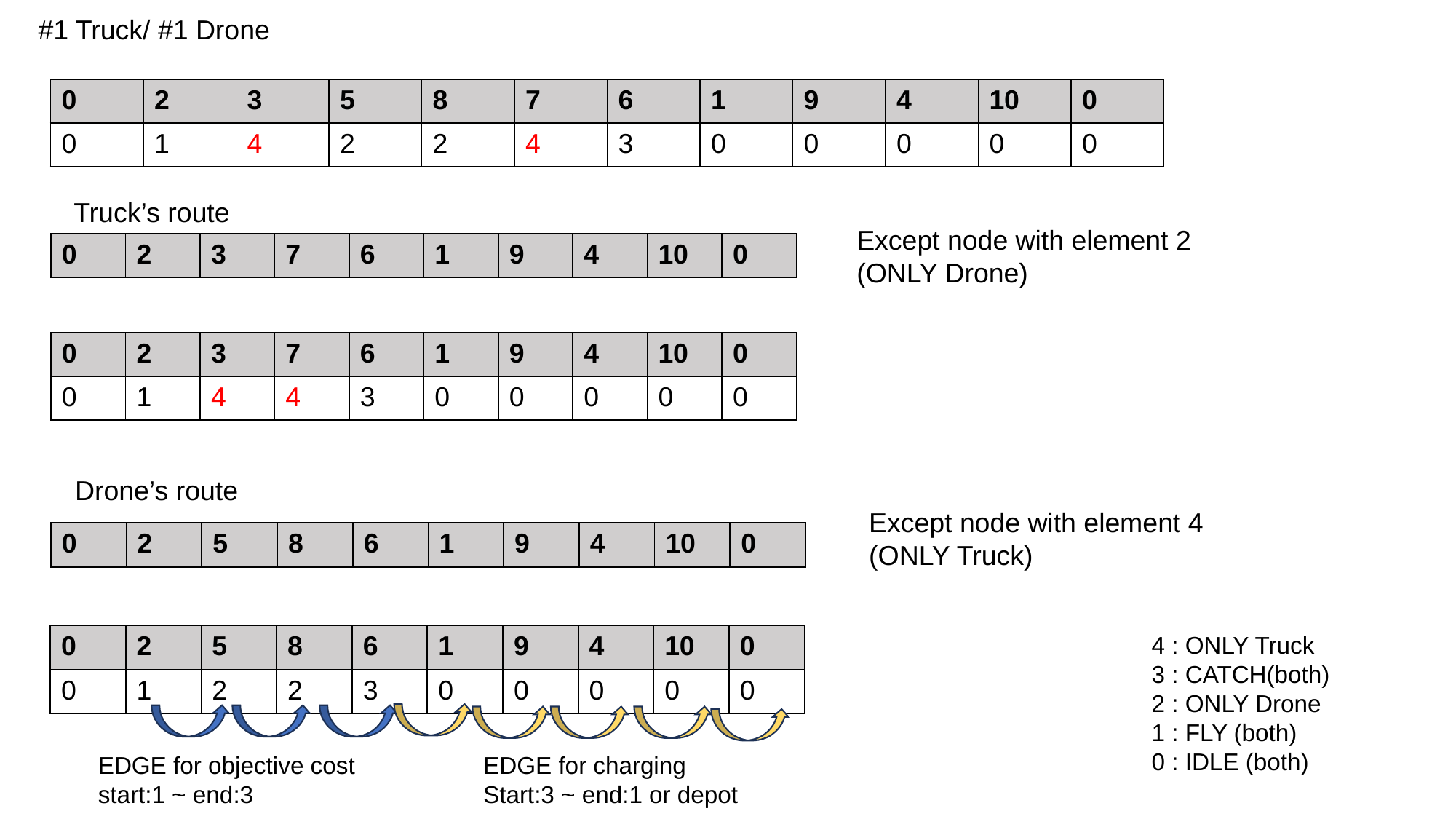

#1 Truck/ #1 Drone
| 0 | 2 | 3 | 5 | 8 | 7 | 6 | 1 | 9 | 4 | 10 | 0 |
| --- | --- | --- | --- | --- | --- | --- | --- | --- | --- | --- | --- |
| 0 | 1 | 4 | 2 | 2 | 4 | 3 | 0 | 0 | 0 | 0 | 0 |
Truck’s route
Except node with element 2
(ONLY Drone)
| 0 | 2 | 3 | 7 | 6 | 1 | 9 | 4 | 10 | 0 |
| --- | --- | --- | --- | --- | --- | --- | --- | --- | --- |
| 0 | 2 | 3 | 7 | 6 | 1 | 9 | 4 | 10 | 0 |
| --- | --- | --- | --- | --- | --- | --- | --- | --- | --- |
| 0 | 1 | 4 | 4 | 3 | 0 | 0 | 0 | 0 | 0 |
Drone’s route
Except node with element 4
(ONLY Truck)
| 0 | 2 | 5 | 8 | 6 | 1 | 9 | 4 | 10 | 0 |
| --- | --- | --- | --- | --- | --- | --- | --- | --- | --- |
4 : ONLY Truck
3 : CATCH(both)
2 : ONLY Drone
1 : FLY (both)
0 : IDLE (both)
| 0 | 2 | 5 | 8 | 6 | 1 | 9 | 4 | 10 | 0 |
| --- | --- | --- | --- | --- | --- | --- | --- | --- | --- |
| 0 | 1 | 2 | 2 | 3 | 0 | 0 | 0 | 0 | 0 |

EDGE for charging
Start:3 ~ end:1 or depot
EDGE for objective cost
start:1 ~ end:3